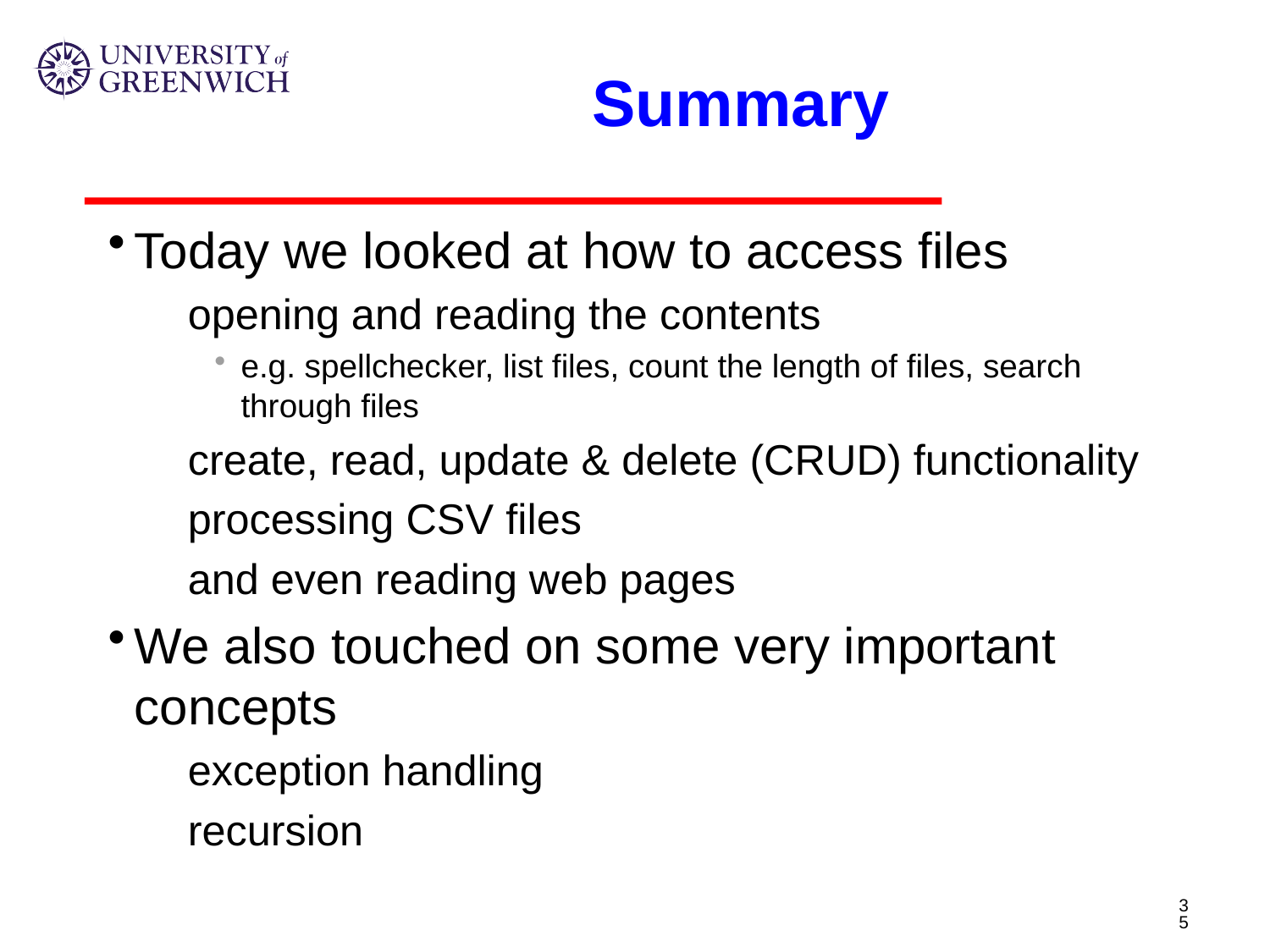

# Summary
Today we looked at how to access files
opening and reading the contents
e.g. spellchecker, list files, count the length of files, search through files
create, read, update & delete (CRUD) functionality
processing CSV files
and even reading web pages
We also touched on some very important concepts
exception handling
recursion

35